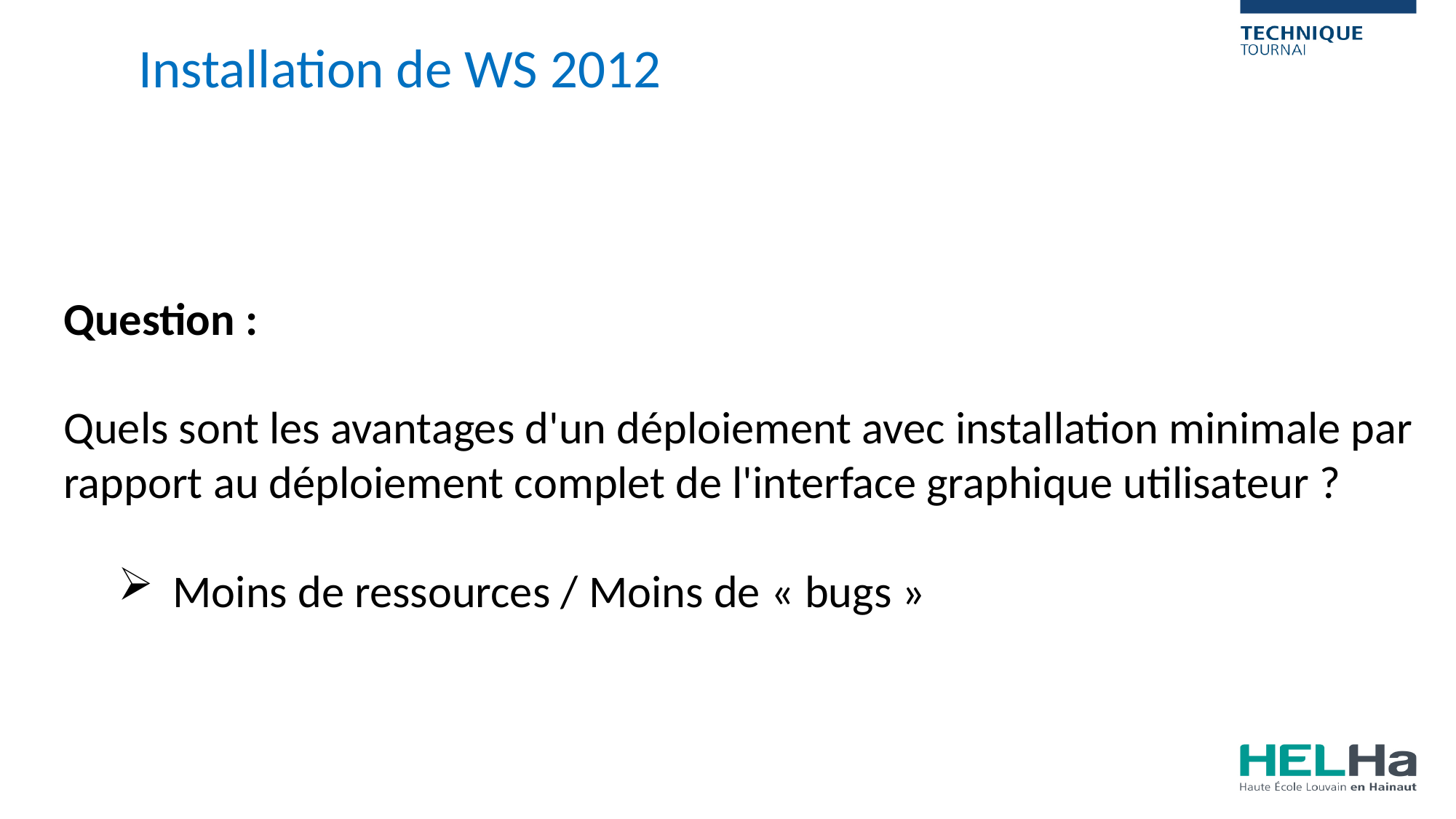

Installation de WS 2012

Question :

Quels sont les avantages d'un déploiement avec installation minimale par rapport au déploiement complet de l'interface graphique utilisateur ?

Moins de ressources / Moins de « bugs »